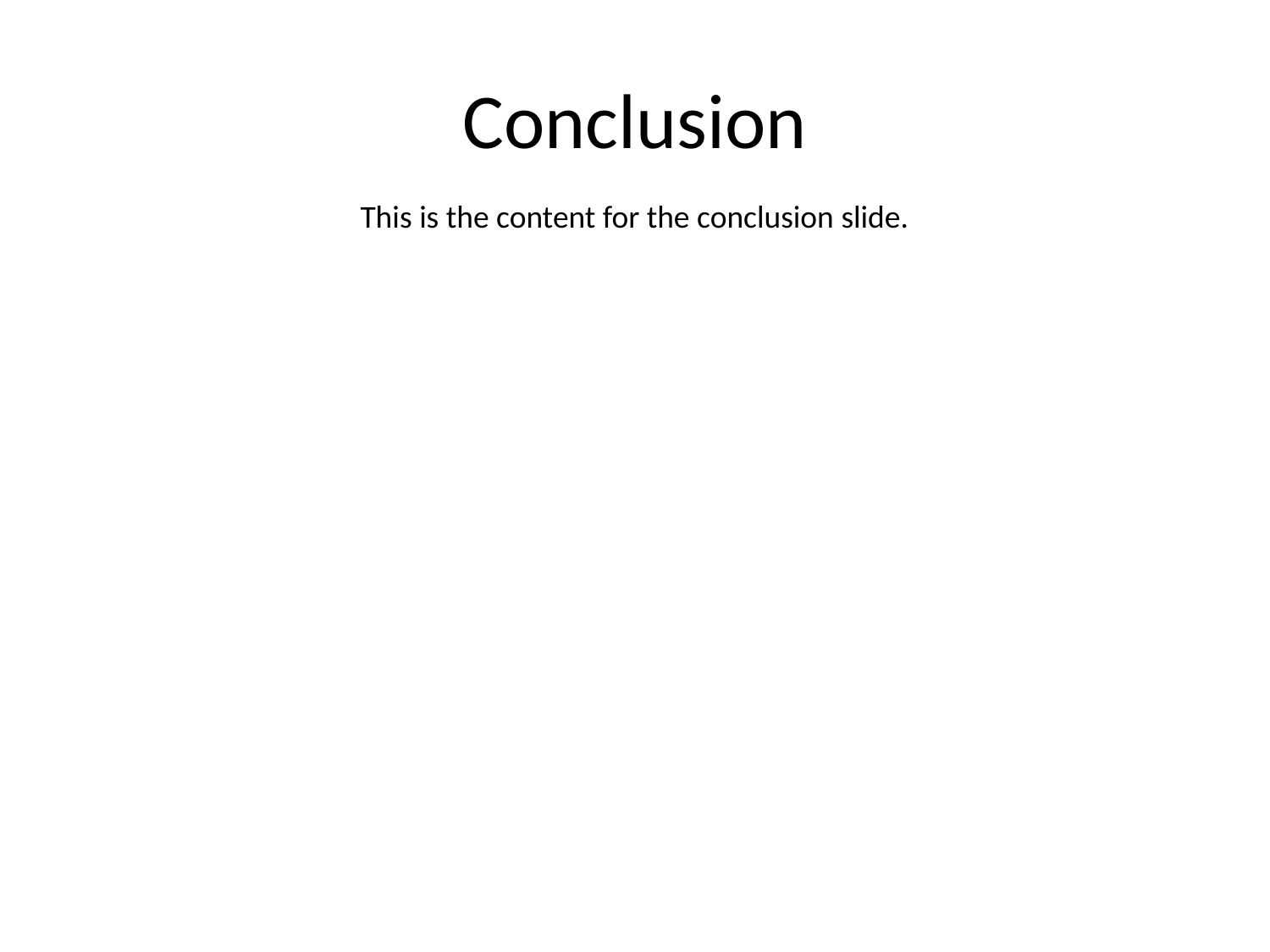

# Conclusion
This is the content for the conclusion slide.